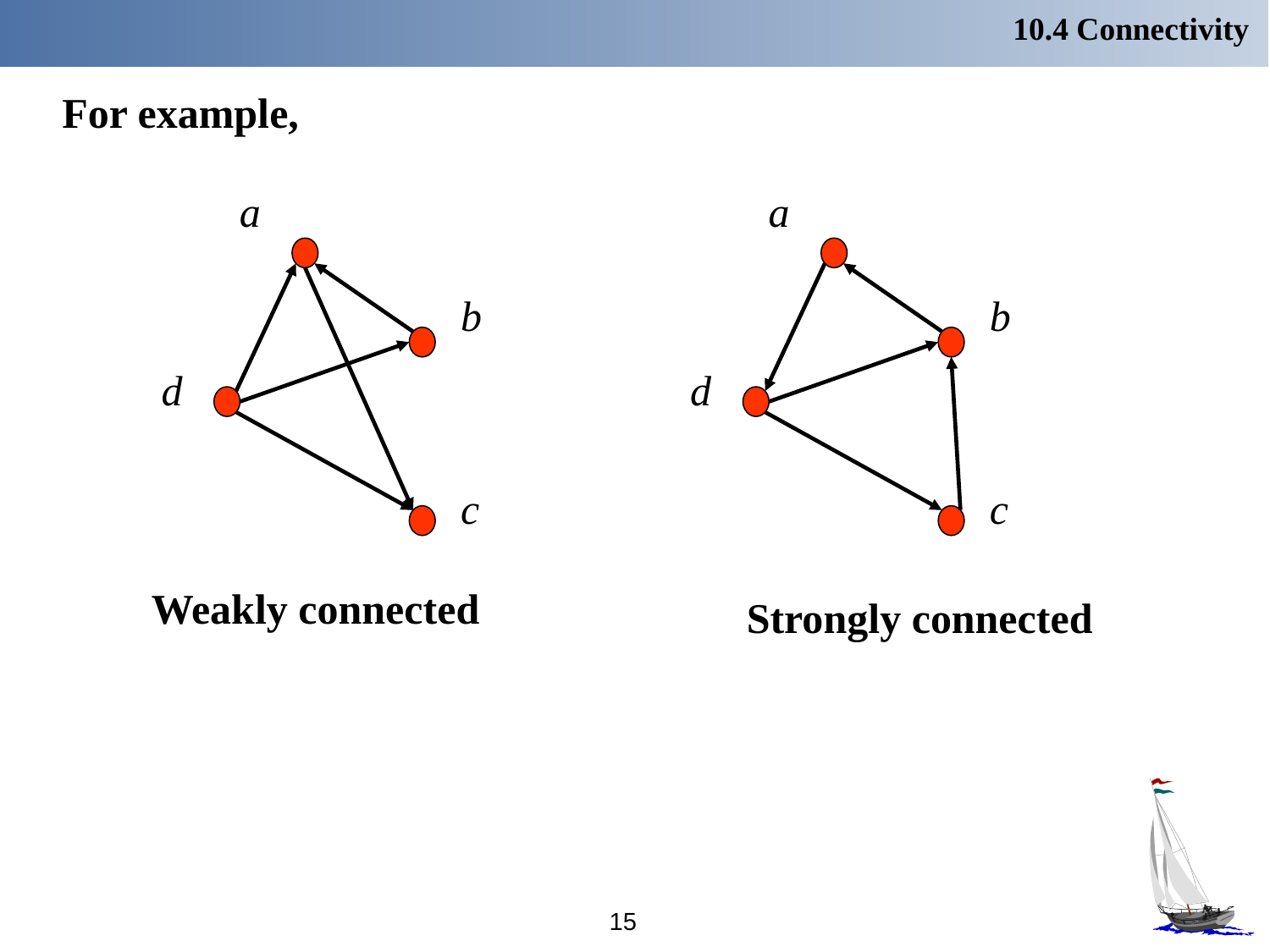

10.4 Connectivity
For example,
a

b

d

c

a

b

d

c

Weakly connected
Strongly connected
15